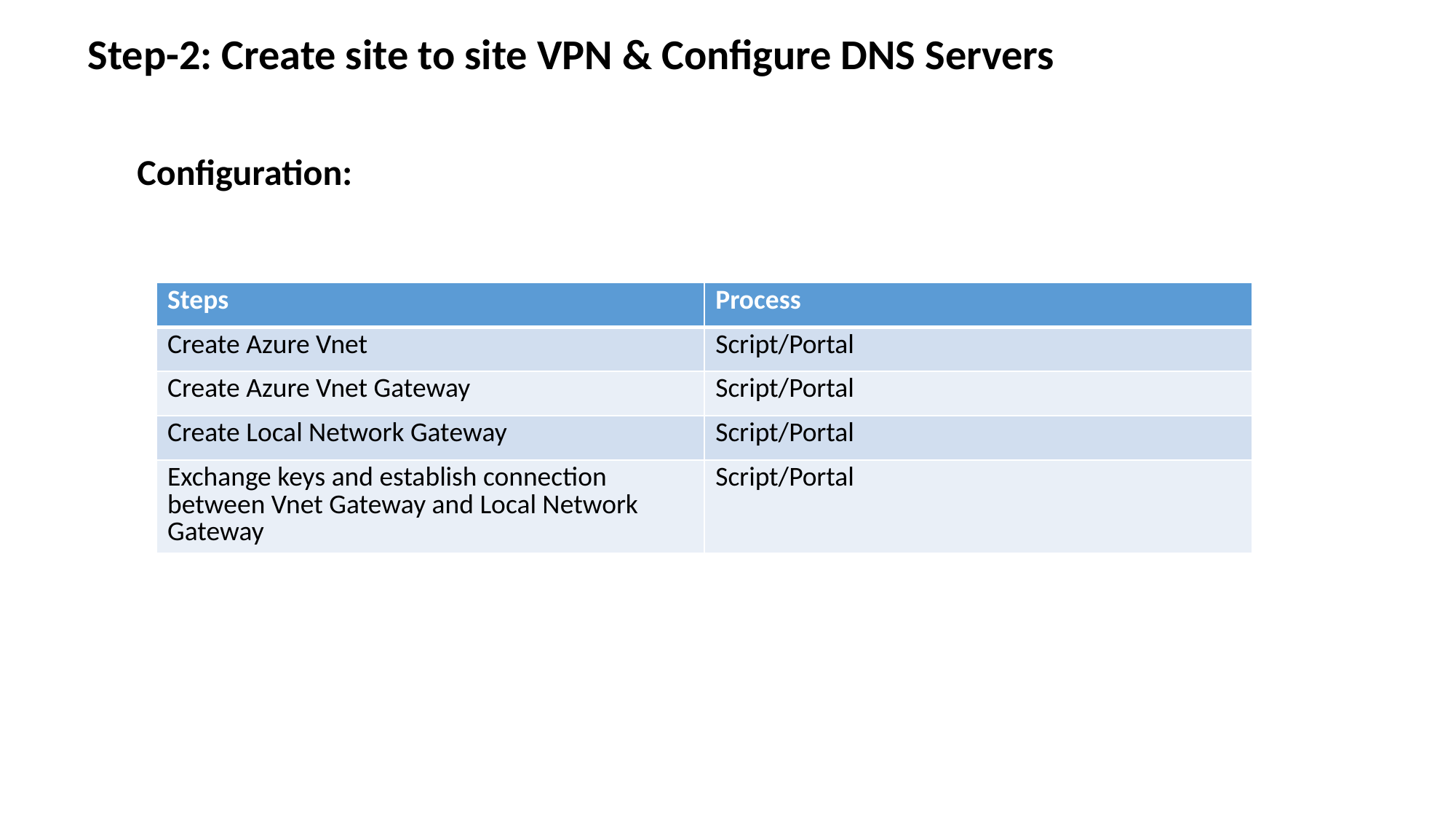

# Step-2: Create site to site VPN & Configure DNS Servers
      Configuration:

| Steps | Process |
| --- | --- |
| Create Azure Vnet | Script/Portal |
| Create Azure Vnet Gateway | Script/Portal |
| Create Local Network Gateway | Script/Portal |
| Exchange keys and establish connection between Vnet Gateway and Local Network Gateway | Script/Portal |